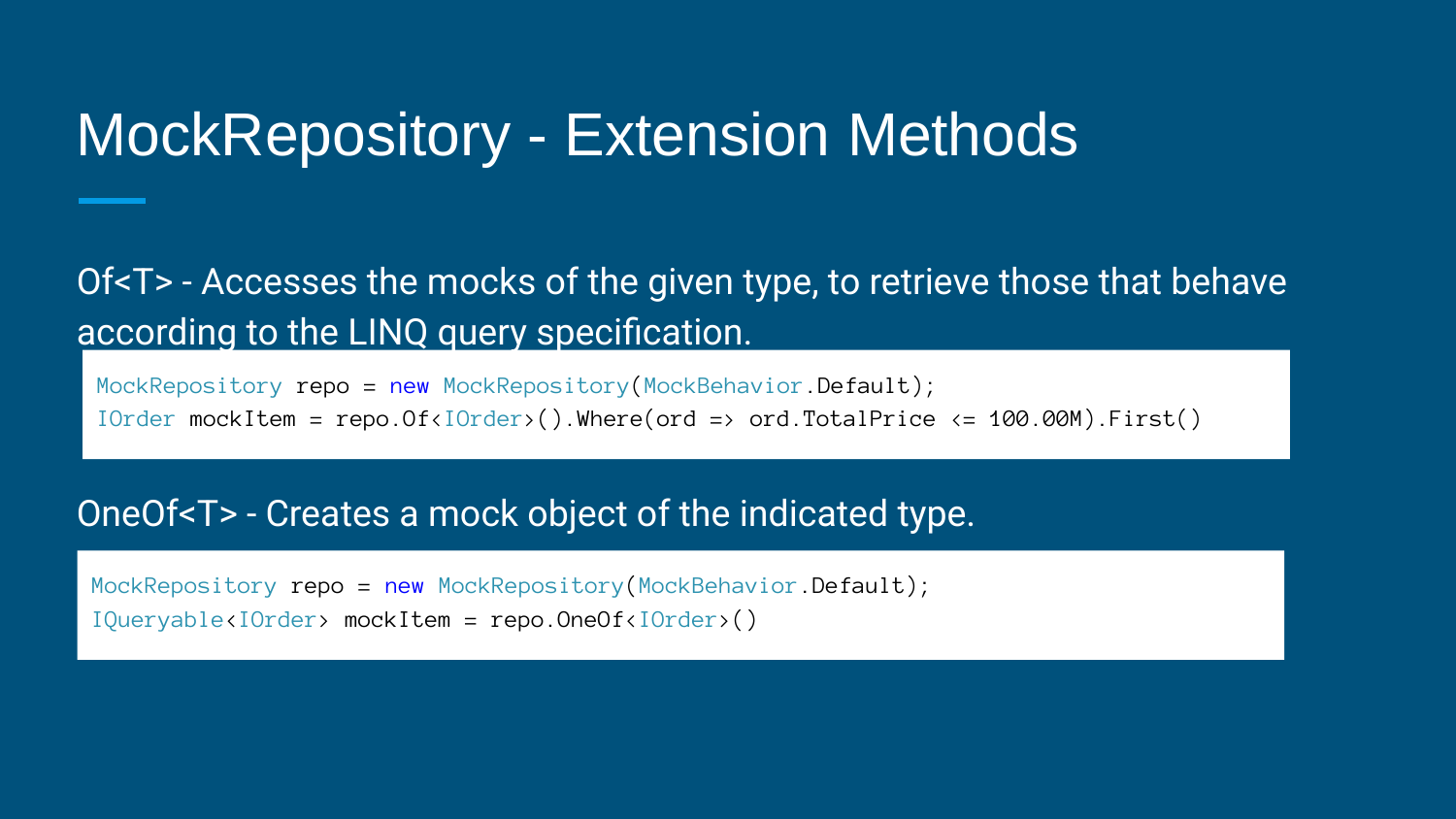

# MockRepository - Extension Methods
Of<T> - Accesses the mocks of the given type, to retrieve those that behave according to the LINQ query specification.

OneOf<T> - Creates a mock object of the indicated type.

MockRepository repo = new MockRepository(MockBehavior.Default);
IOrder mockItem = repo.Of<IOrder>().Where(ord => ord.TotalPrice <= 100.00M).First()
MockRepository repo = new MockRepository(MockBehavior.Default);
IQueryable<IOrder> mockItem = repo.OneOf<IOrder>()